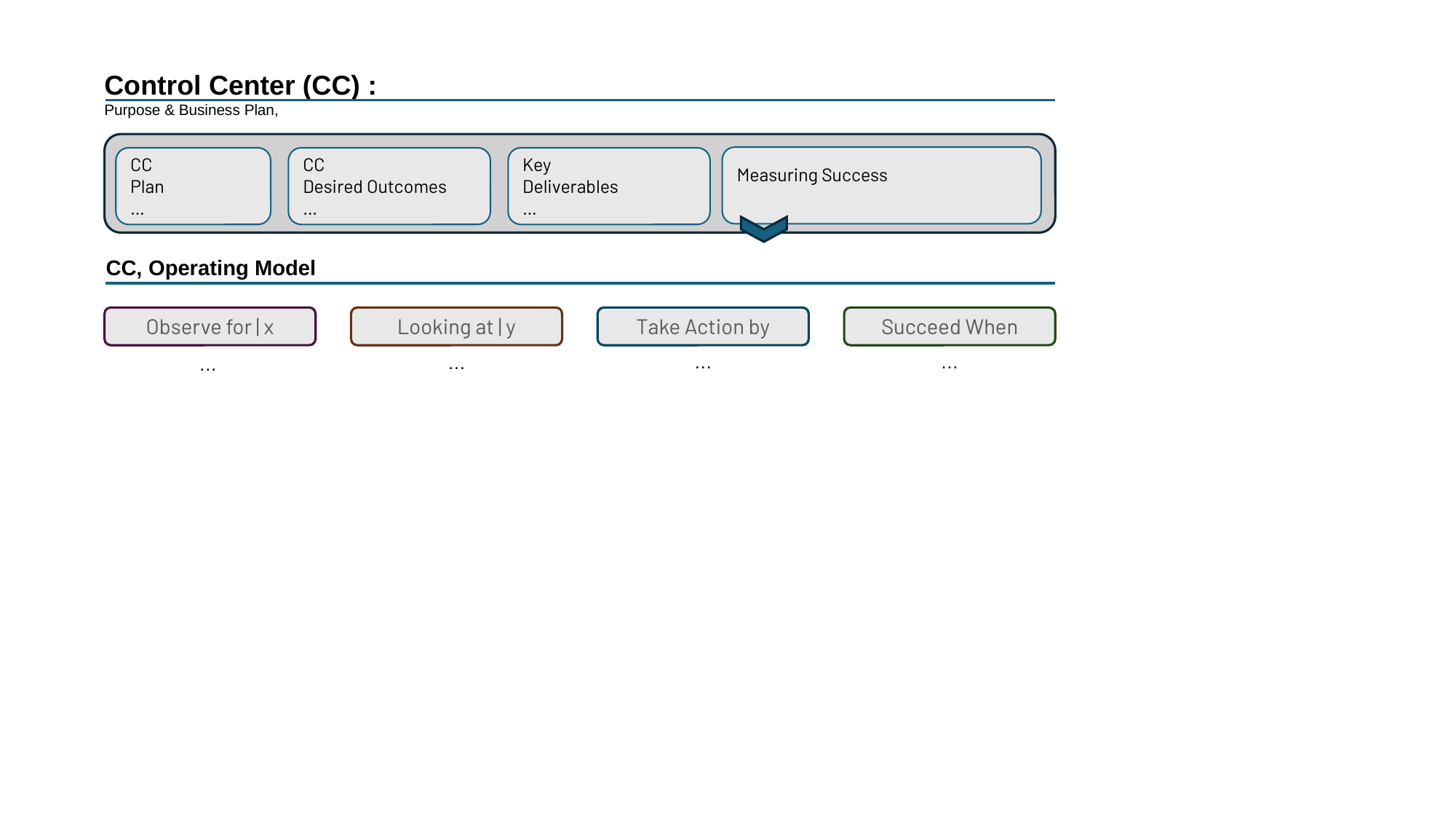

Control Center (CC) :
Purpose & Business Plan,

Measuring Success

CC
Plan
…
CC
Desired Outcomes
…
Key
Deliverables
…

CC, Operating Model
Observe for | x
Looking at | y
Take Action by
Succeed When
…
…
…
…